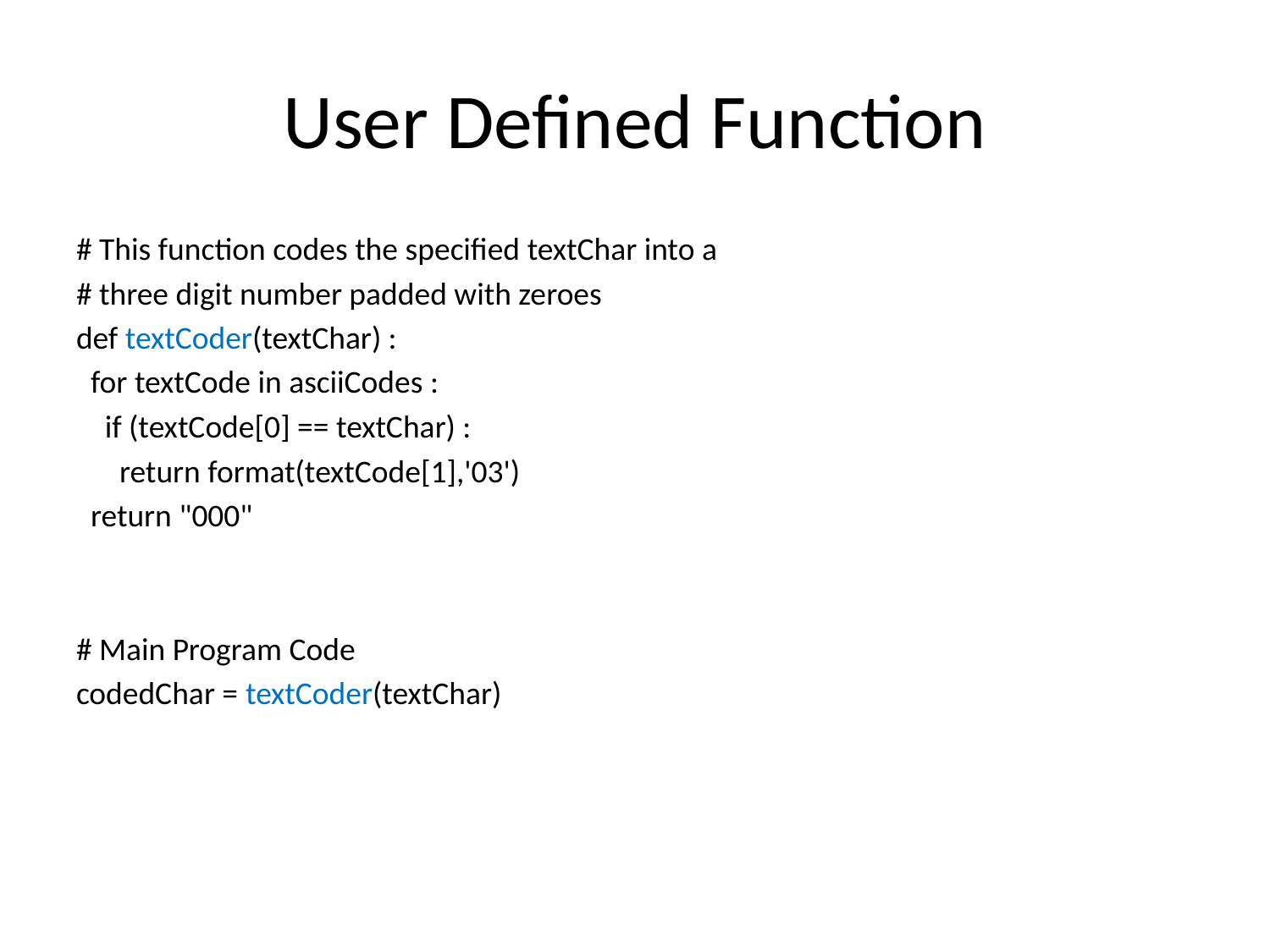

# User Defined Function
# This function codes the specified textChar into a
# three digit number padded with zeroes
def textCoder(textChar) :
  for textCode in asciiCodes :
    if (textCode[0] == textChar) :
      return format(textCode[1],'03')
  return "000"

# Main Program Code
codedChar = textCoder(textChar)